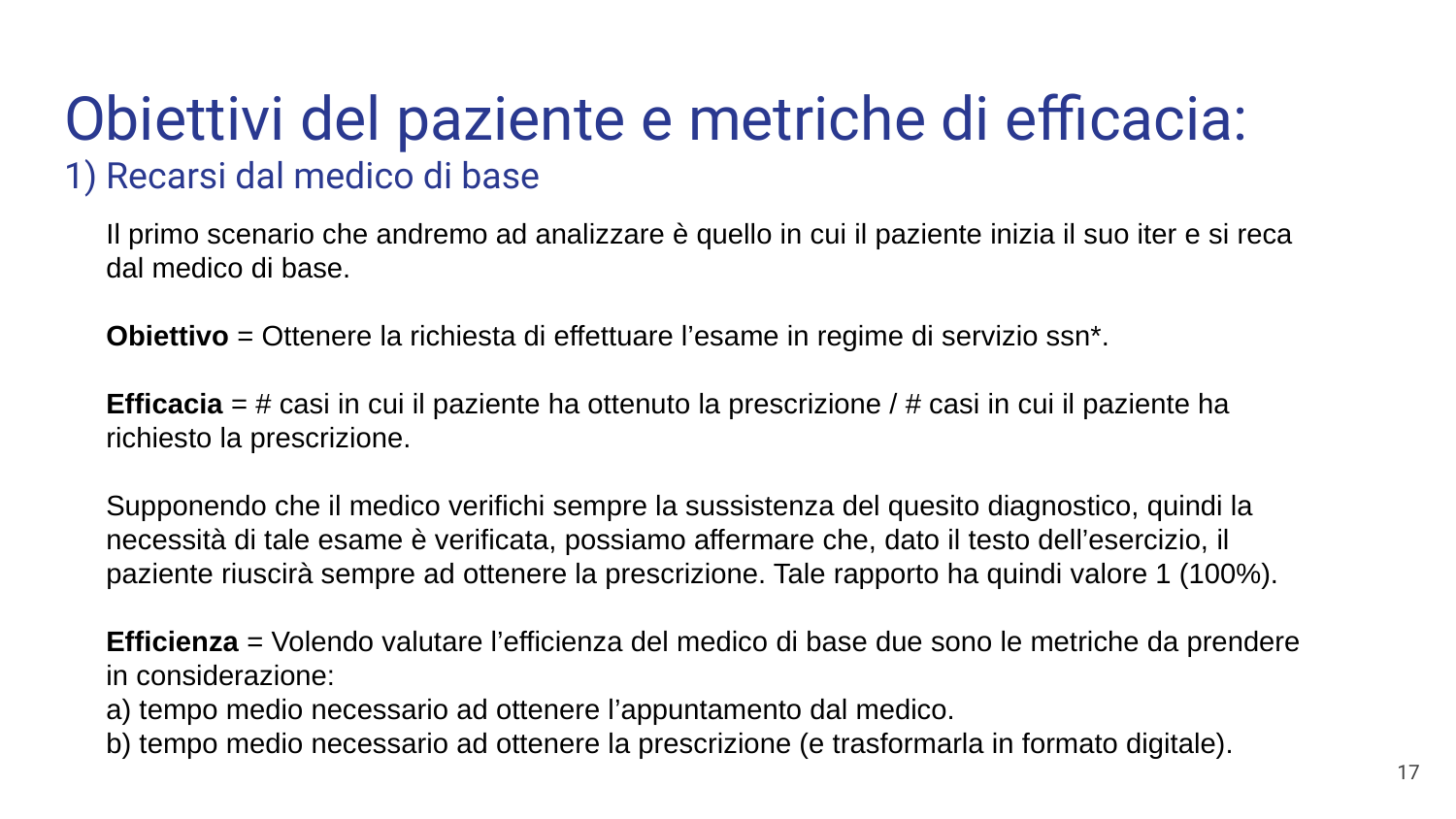

# Obiettivi del paziente e metriche di efficacia:
1) Recarsi dal medico di base
Il primo scenario che andremo ad analizzare è quello in cui il paziente inizia il suo iter e si reca dal medico di base.

Obiettivo = Ottenere la richiesta di effettuare l’esame in regime di servizio ssn*.

Efficacia = # casi in cui il paziente ha ottenuto la prescrizione / # casi in cui il paziente ha richiesto la prescrizione.

Supponendo che il medico verifichi sempre la sussistenza del quesito diagnostico, quindi la necessità di tale esame è verificata, possiamo affermare che, dato il testo dell’esercizio, il paziente riuscirà sempre ad ottenere la prescrizione. Tale rapporto ha quindi valore 1 (100%).

Efficienza = Volendo valutare l’efficienza del medico di base due sono le metriche da prendere in considerazione:
a) tempo medio necessario ad ottenere l’appuntamento dal medico.
b) tempo medio necessario ad ottenere la prescrizione (e trasformarla in formato digitale).

17